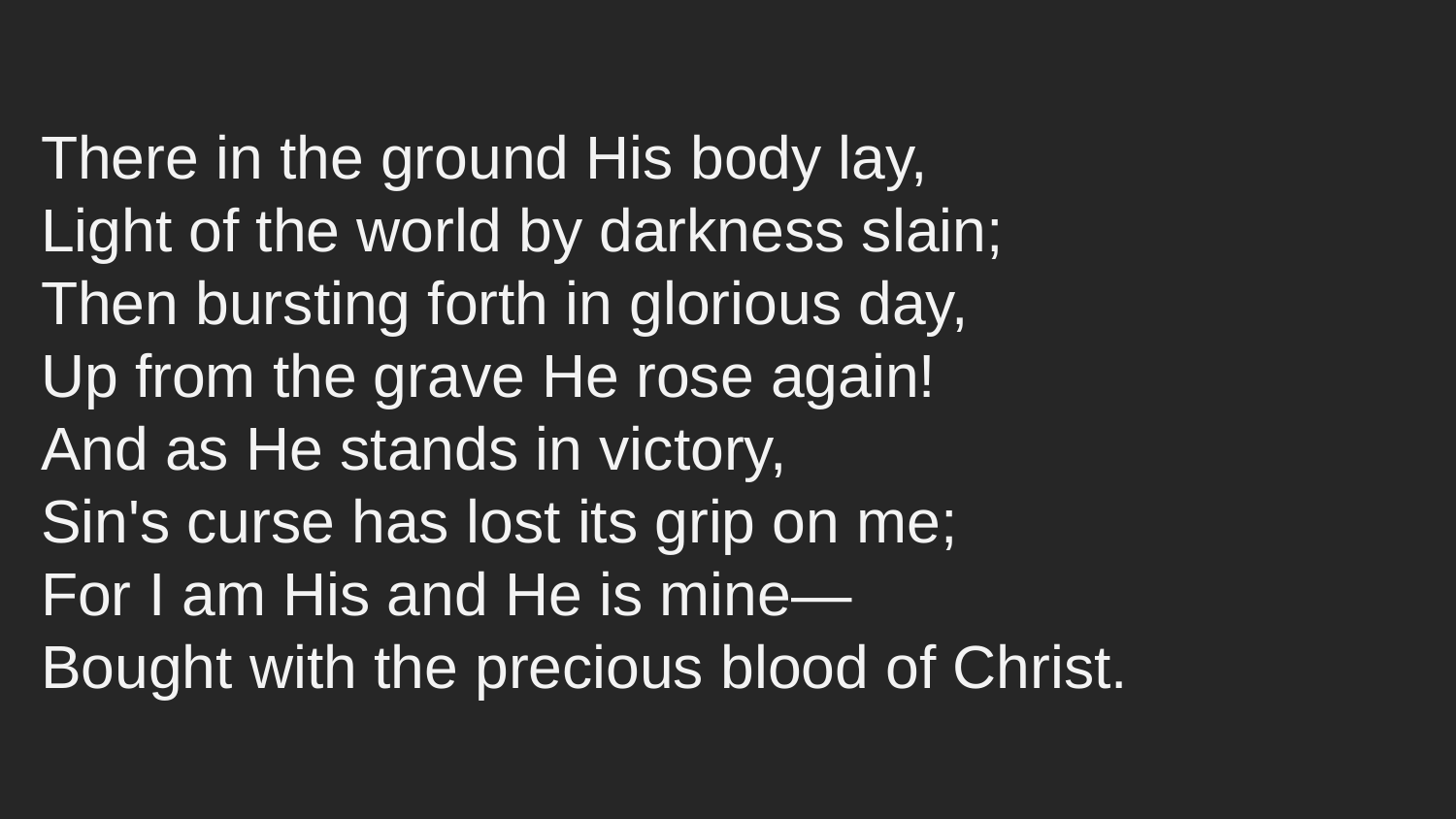

There in the ground His body lay,
Light of the world by darkness slain;
Then bursting forth in glorious day,
Up from the grave He rose again!
And as He stands in victory,
Sin's curse has lost its grip on me;
For I am His and He is mine—
Bought with the precious blood of Christ.